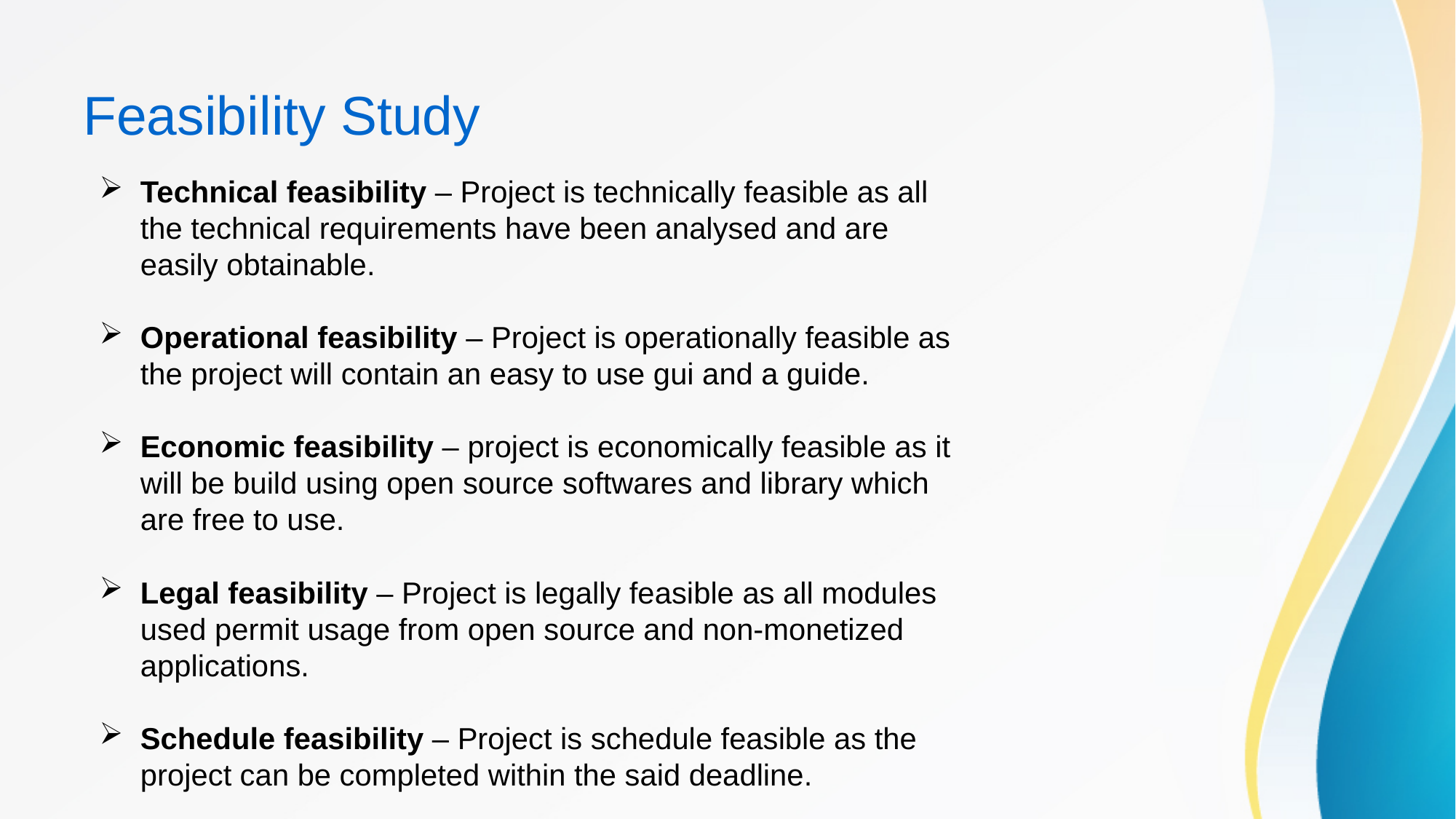

Feasibility Study
Technical feasibility – Project is technically feasible as all the technical requirements have been analysed and are easily obtainable.

Operational feasibility – Project is operationally feasible as the project will contain an easy to use gui and a guide.

Economic feasibility – project is economically feasible as it will be build using open source softwares and library which are free to use.

Legal feasibility – Project is legally feasible as all modules used permit usage from open source and non-monetized applications.

Schedule feasibility – Project is schedule feasible as the project can be completed within the said deadline.